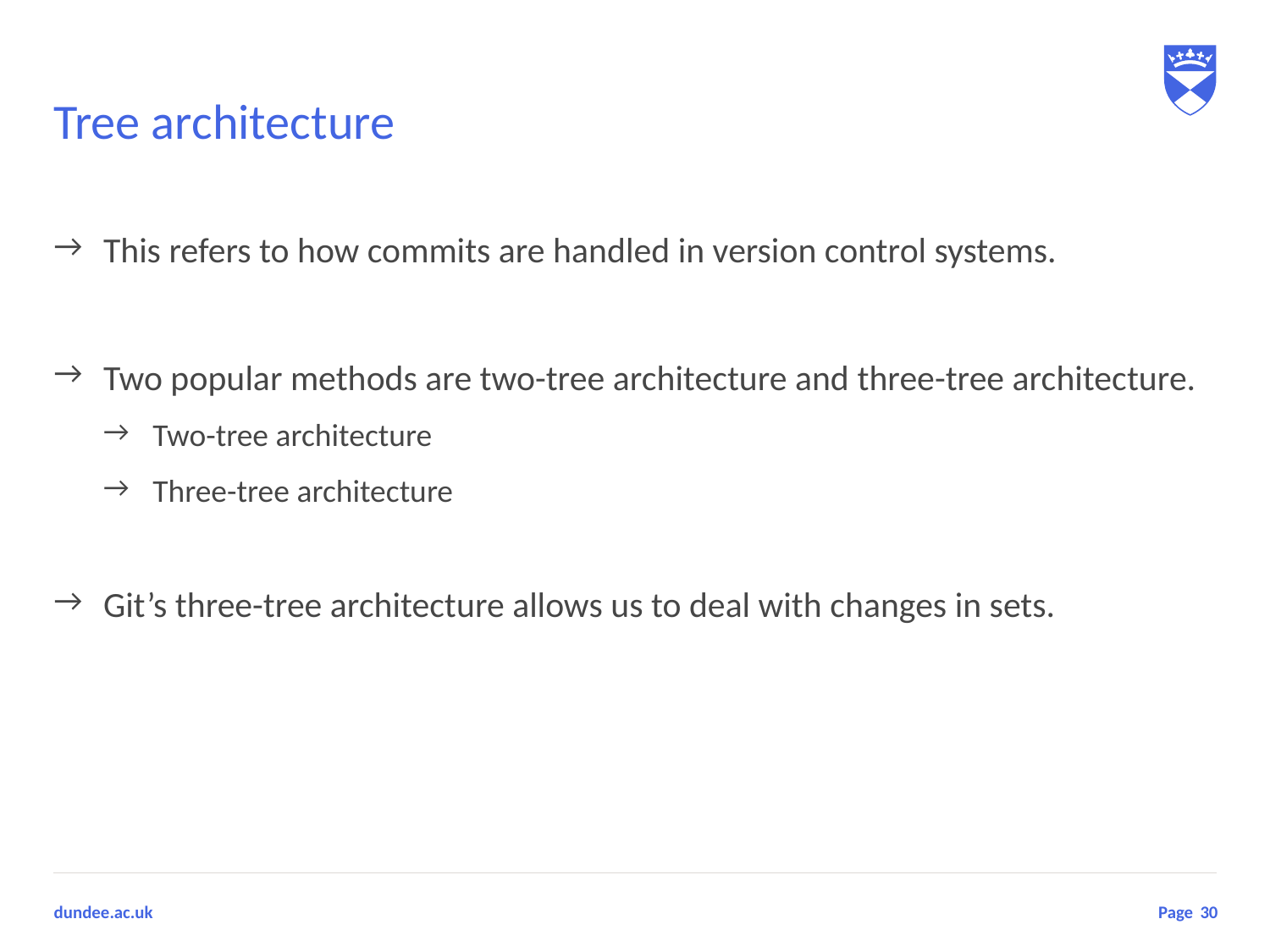

# Tree architecture
This refers to how commits are handled in version control systems.

Two popular methods are two-tree architecture and three-tree architecture.
Two-tree architecture
Three-tree architecture

Git’s three-tree architecture allows us to deal with changes in sets.
30